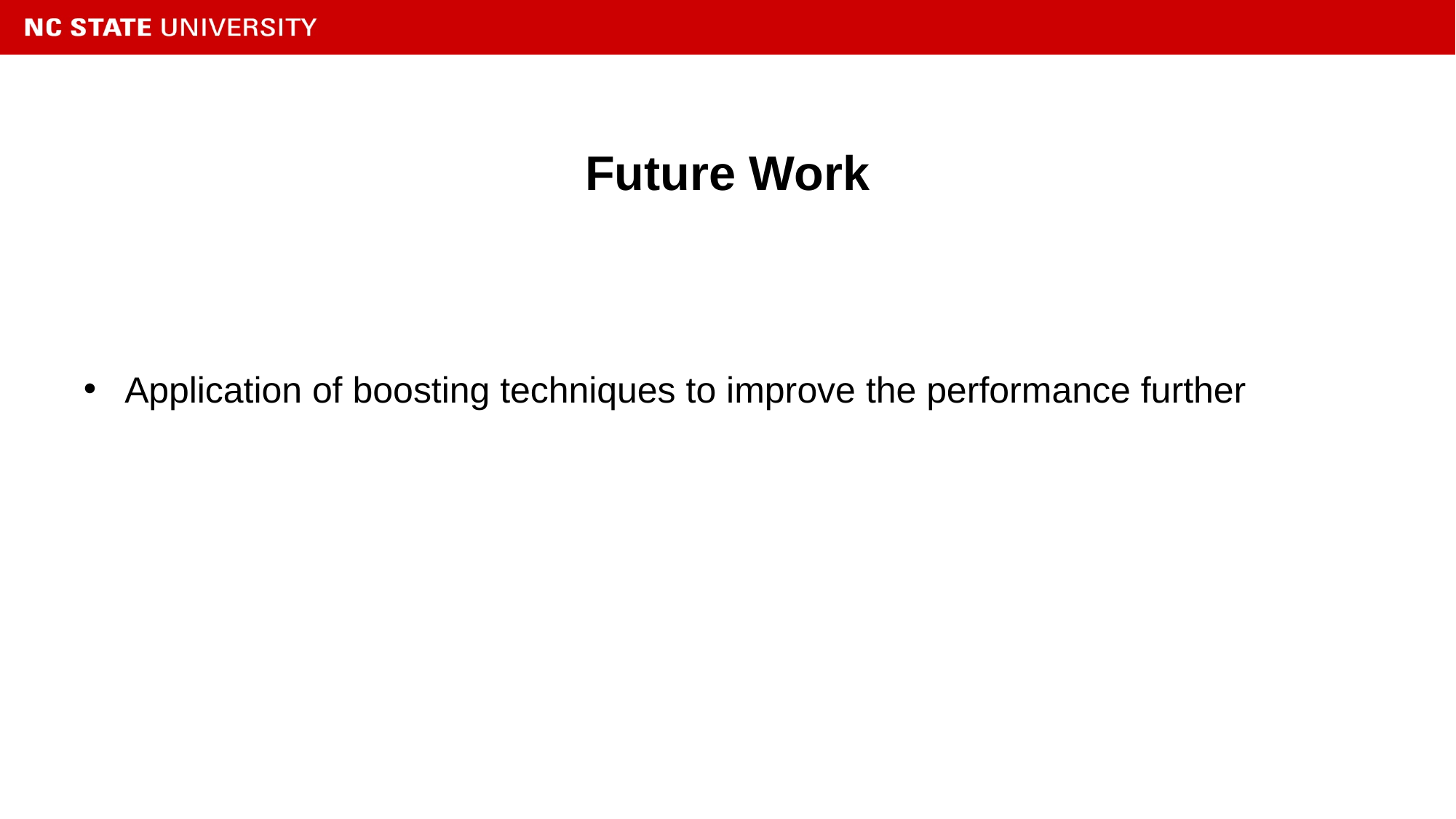

# Future Work
Application of boosting techniques to improve the performance further